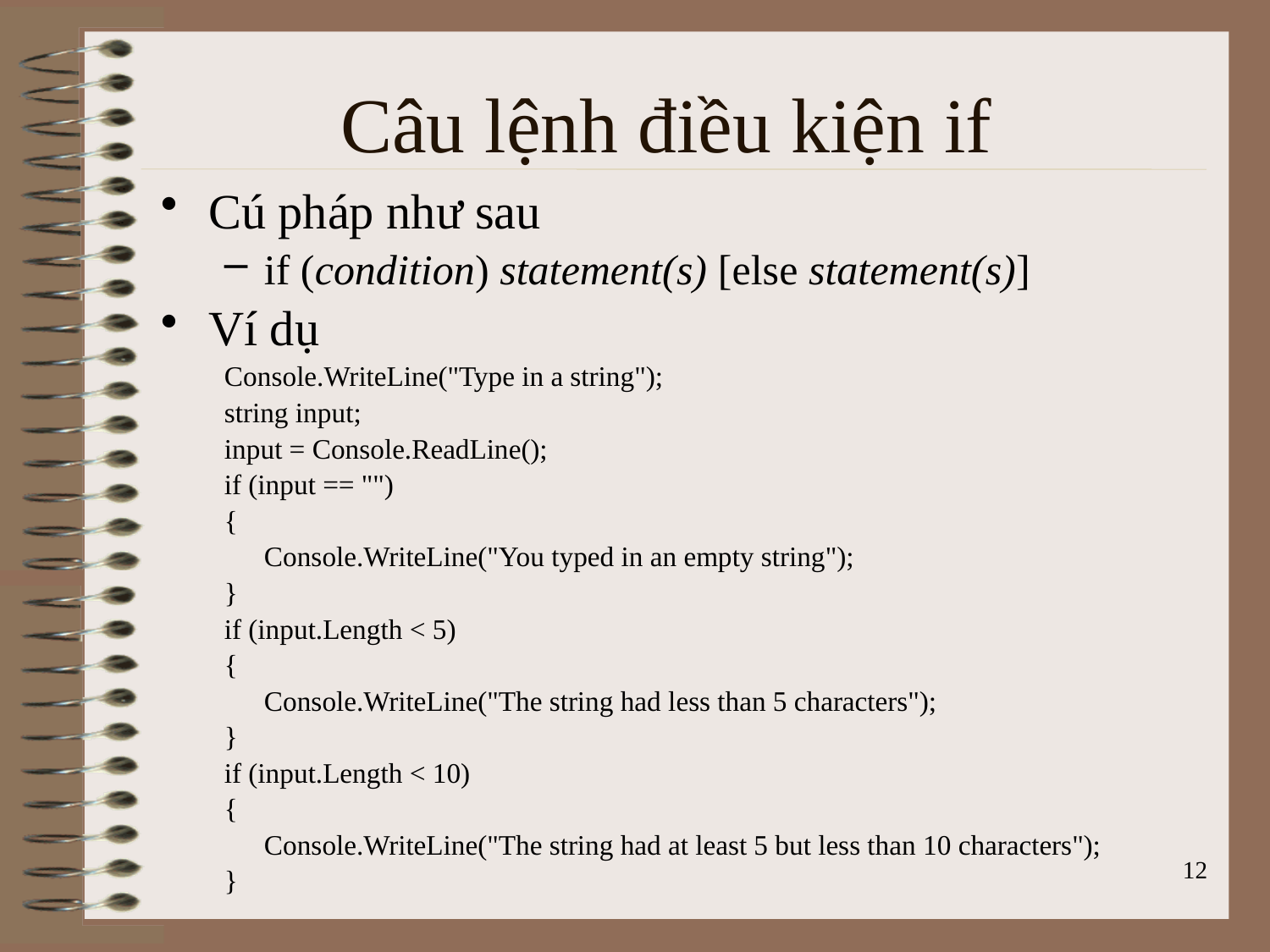

# Câu lệnh điều kiện if
Cú pháp như sau
if (condition) statement(s) [else statement(s)]
Ví dụ
Console.WriteLine("Type in a string");
string input;
input = Console.ReadLine();
if (input == "")
{
	Console.WriteLine("You typed in an empty string");
}
if (input.Length < 5)
{
	Console.WriteLine("The string had less than 5 characters");
}
if (input.Length < 10)
{
	Console.WriteLine("The string had at least 5 but less than 10 characters");
}
12